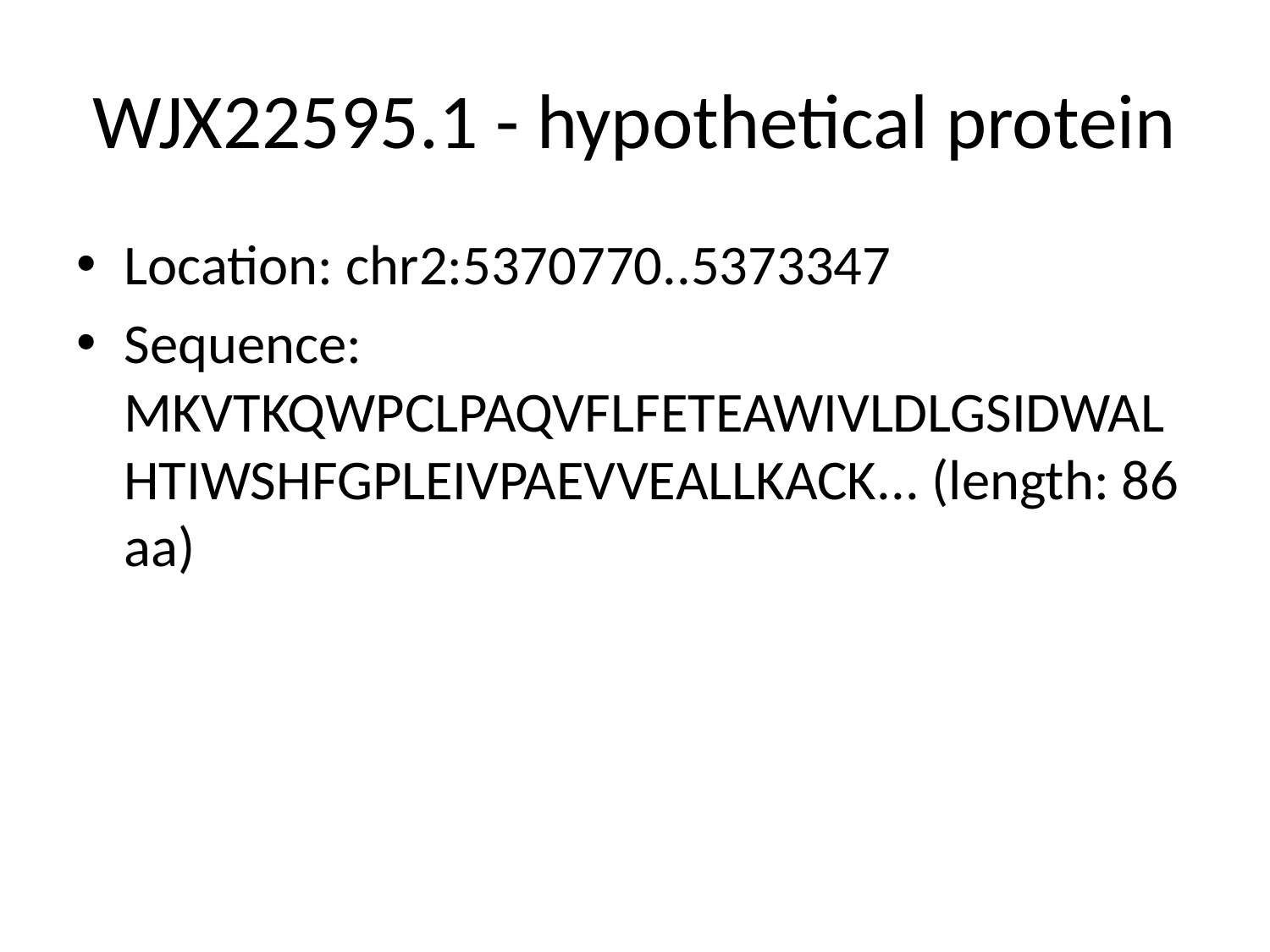

# WJX22595.1 - hypothetical protein
Location: chr2:5370770..5373347
Sequence: MKVTKQWPCLPAQVFLFETEAWIVLDLGSIDWALHTIWSHFGPLEIVPAEVVEALLKACK... (length: 86 aa)